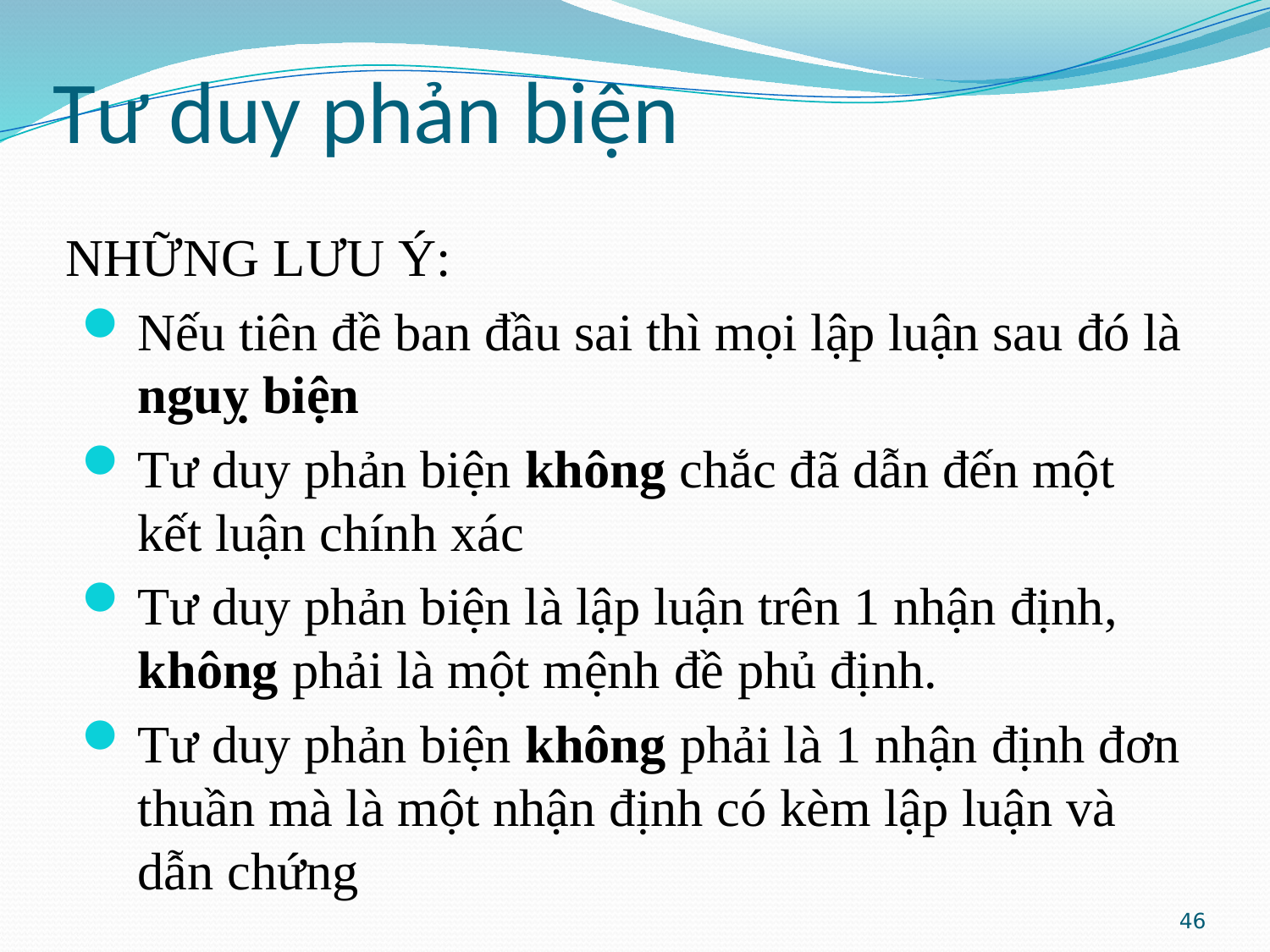

# Tư duy phản biện
NHỮNG LƯU Ý:
Nếu tiên đề ban đầu sai thì mọi lập luận sau đó là nguỵ biện
Tư duy phản biện không chắc đã dẫn đến một kết luận chính xác
Tư duy phản biện là lập luận trên 1 nhận định, không phải là một mệnh đề phủ định.
Tư duy phản biện không phải là 1 nhận định đơn thuần mà là một nhận định có kèm lập luận và dẫn chứng
46